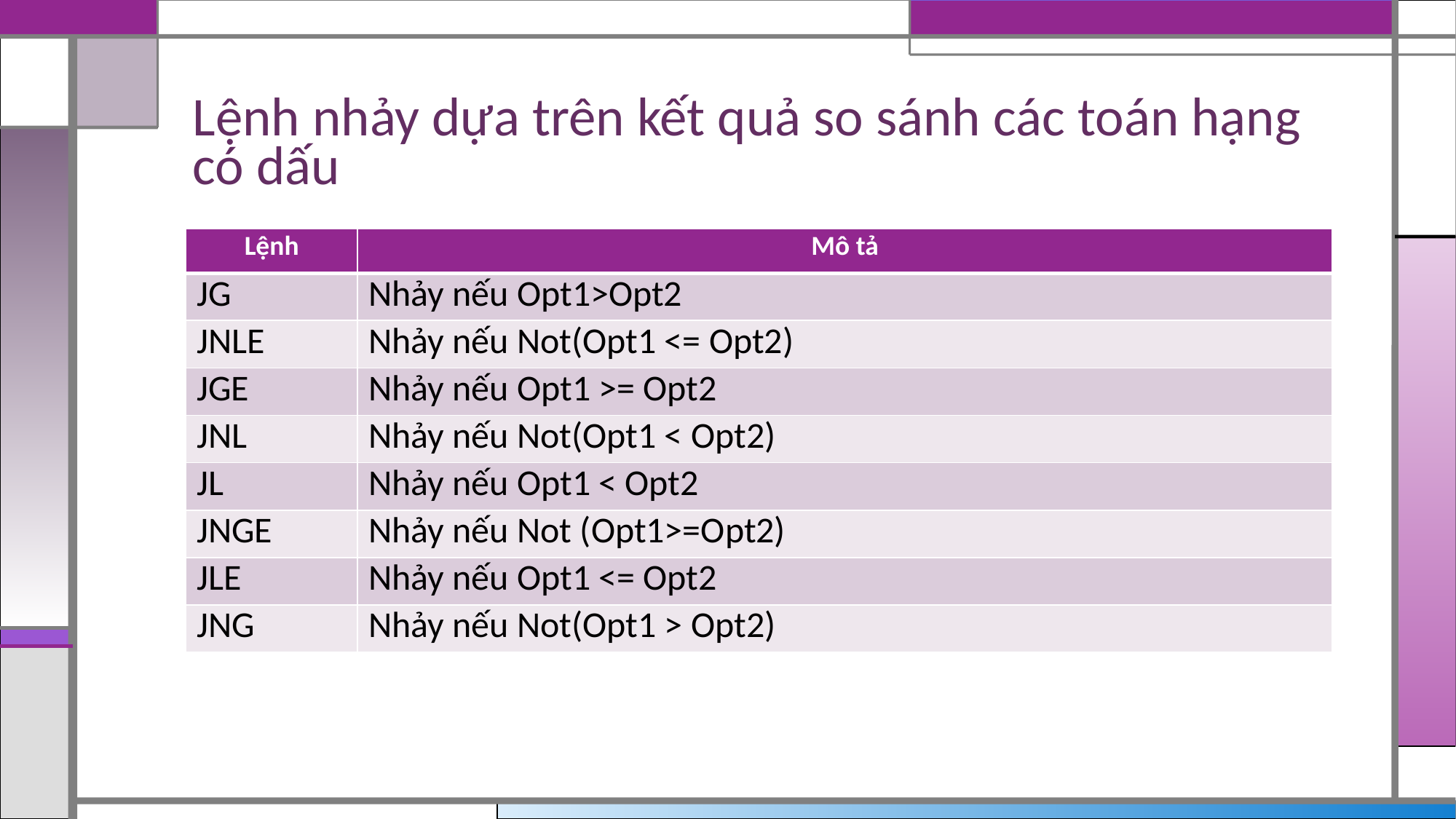

# Lệnh nhảy dựa trên kết quả so sánh các toán hạng có dấu
| Lệnh | Mô tả |
| --- | --- |
| JG | Nhảy nếu Opt1>Opt2 |
| JNLE | Nhảy nếu Not(Opt1 <= Opt2) |
| JGE | Nhảy nếu Opt1 >= Opt2 |
| JNL | Nhảy nếu Not(Opt1 < Opt2) |
| JL | Nhảy nếu Opt1 < Opt2 |
| JNGE | Nhảy nếu Not (Opt1>=Opt2) |
| JLE | Nhảy nếu Opt1 <= Opt2 |
| JNG | Nhảy nếu Not(Opt1 > Opt2) |